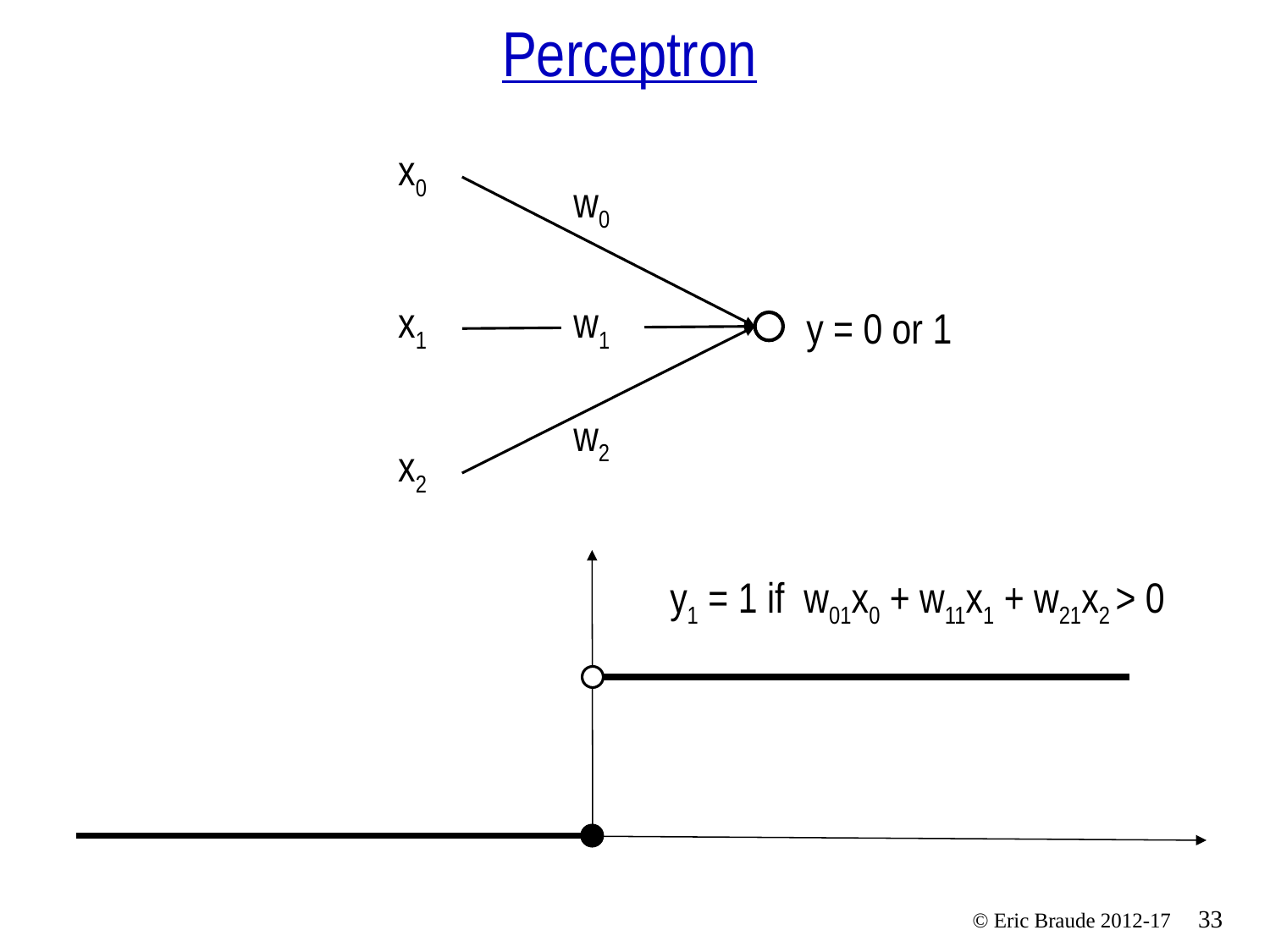

# Perceptron
x0
w0
w1
x1
y = 0 or 1

w2
x2
y1 = 1 if  w01x0 + w11x1 + w21x2 > 0